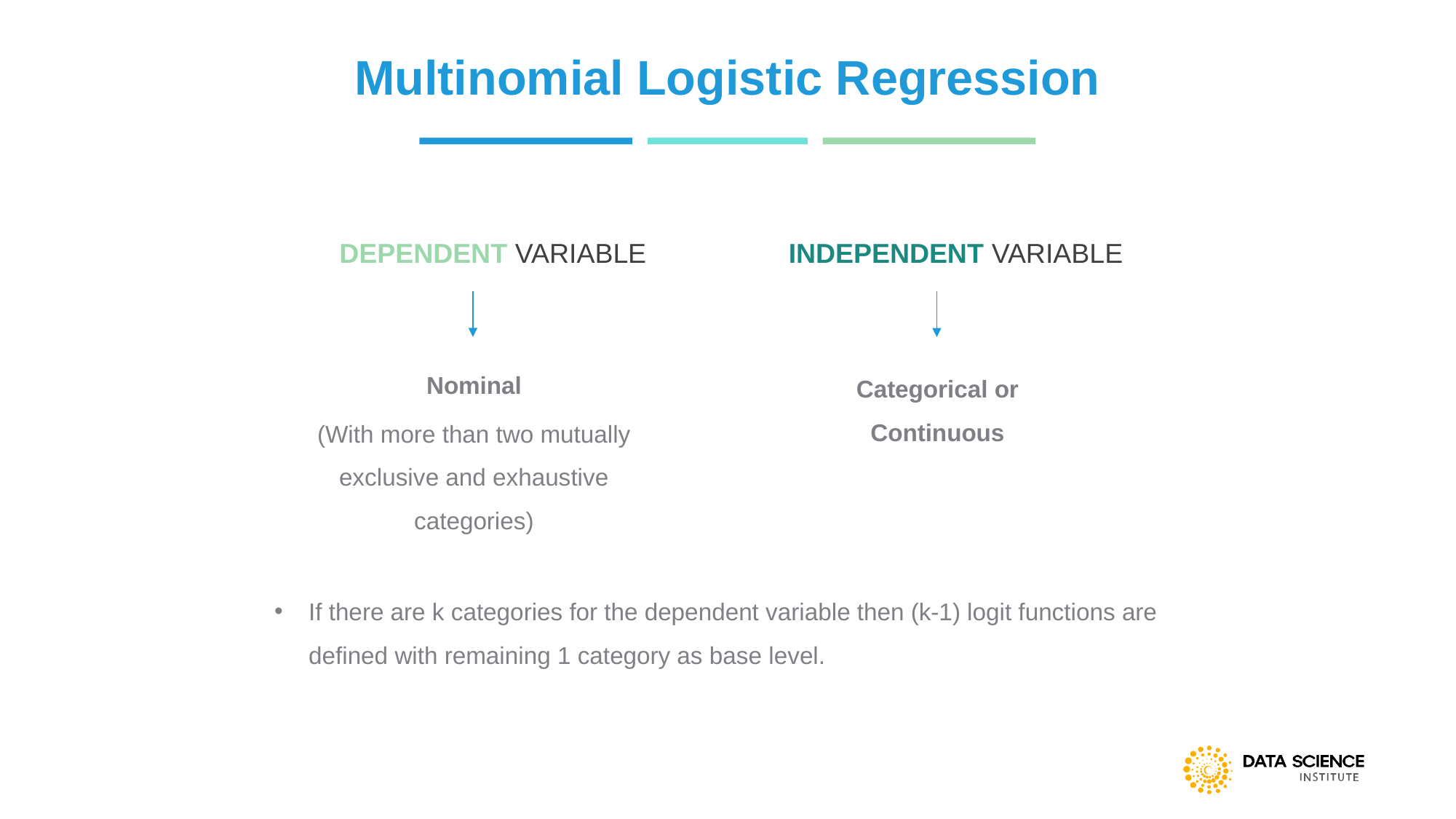

Multinomial Logistic Regression

DEPENDENT VARIABLE
INDEPENDENT VARIABLE
Nominal
(With more than two mutually exclusive and exhaustive categories)
Categorical or Continuous
If there are k categories for the dependent variable then (k-1) logit functions are defined with remaining 1 category as base level.